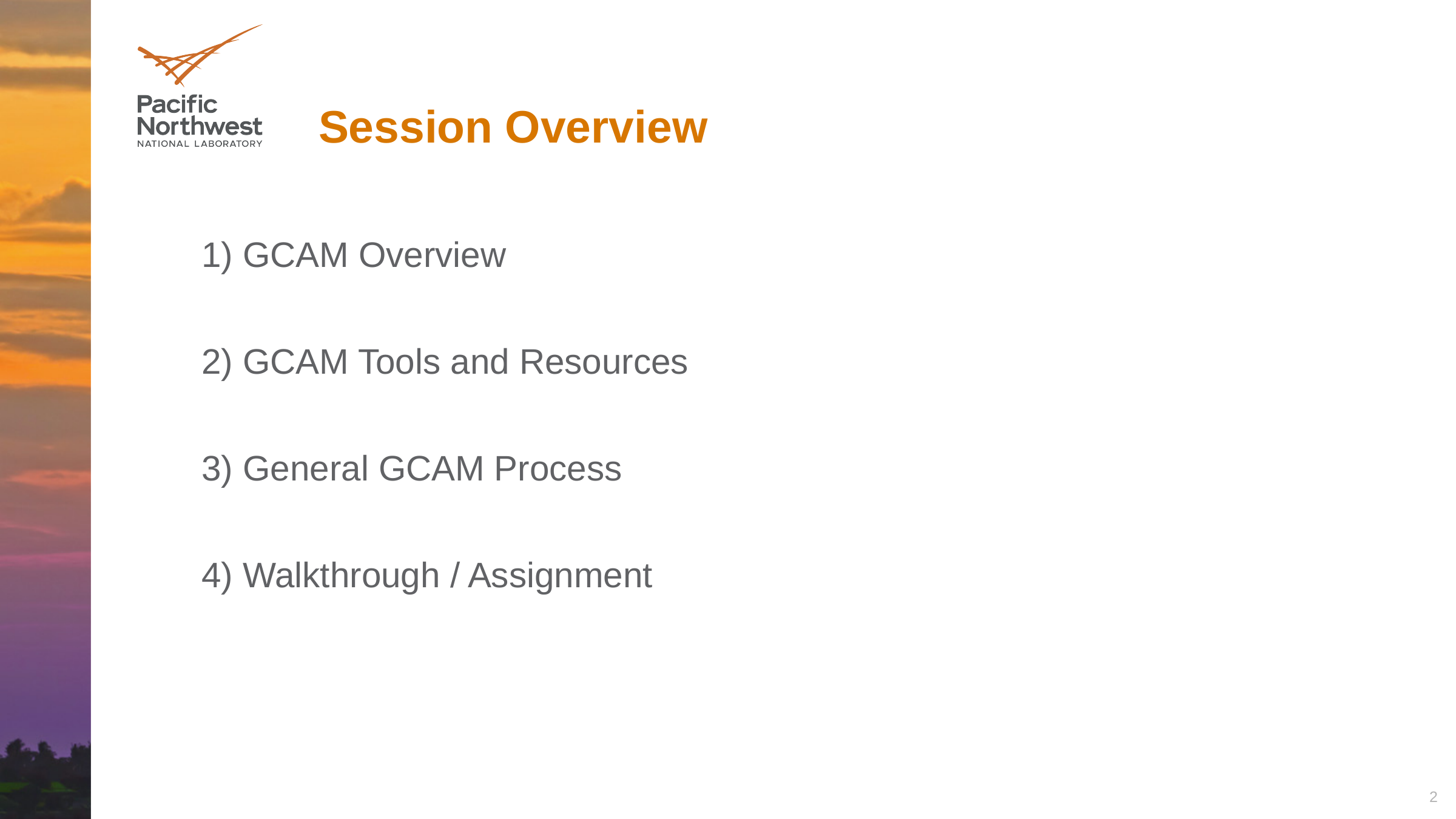

# Session Overview
1) GCAM Overview

2) GCAM Tools and Resources

3) General GCAM Process

4) Walkthrough / Assignment

2